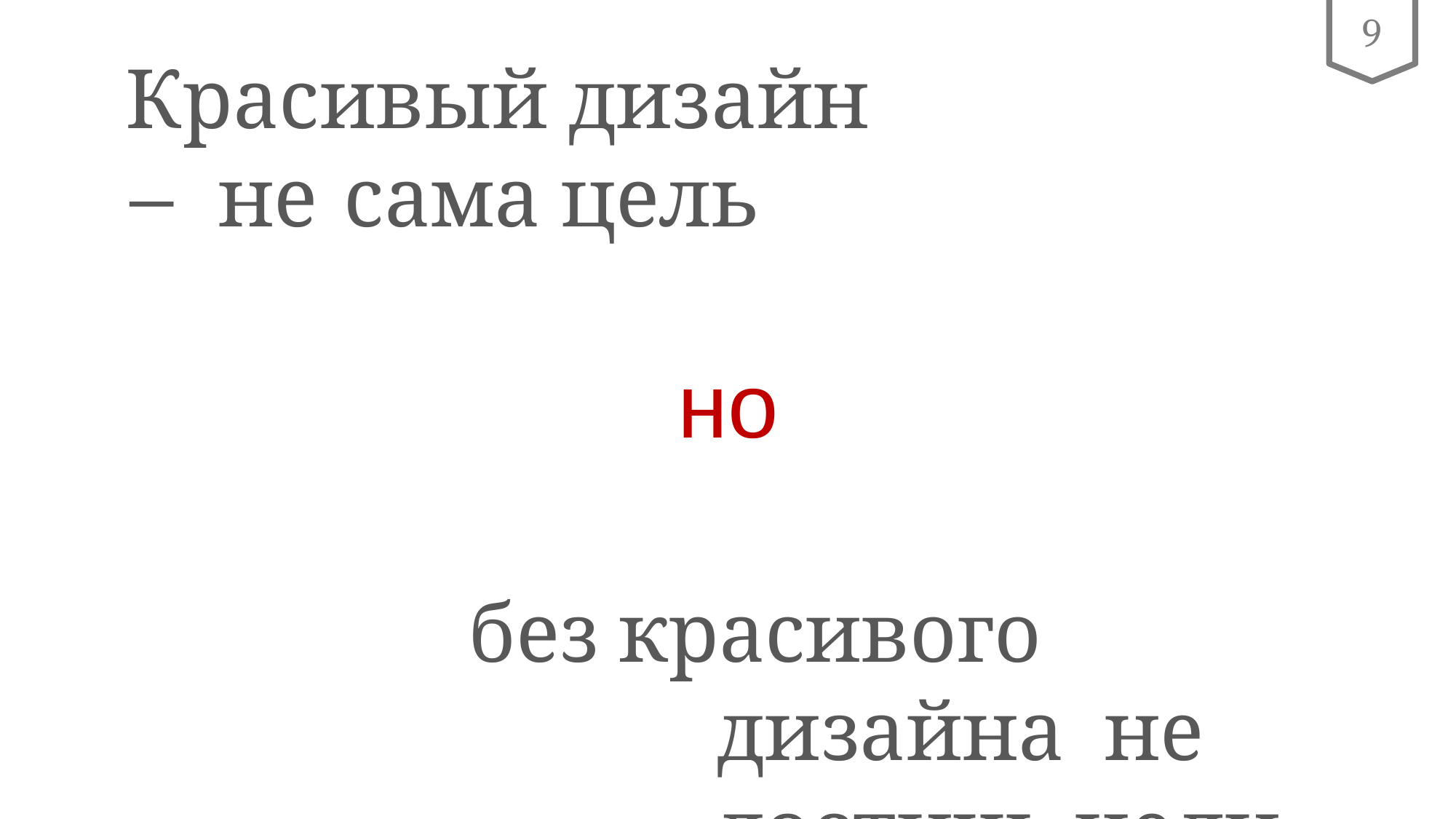

9
Красивый дизайн –  не	сама цель

но

без красивого дизайна  не	достичь цели